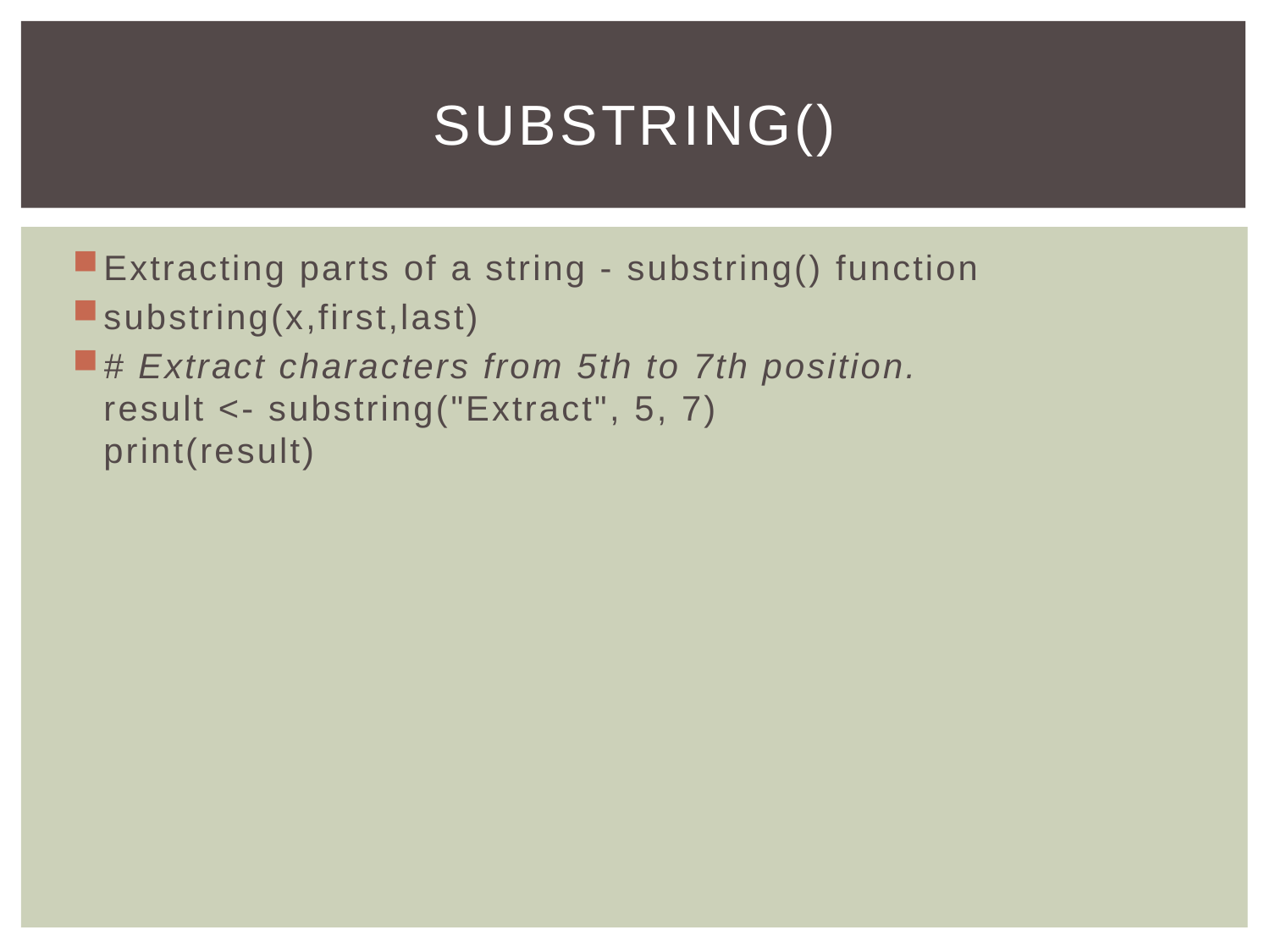

# substring()
Extracting parts of a string - substring() function
substring(x,first,last)
# Extract characters from 5th to 7th position. result <- substring("Extract", 5, 7) print(result)